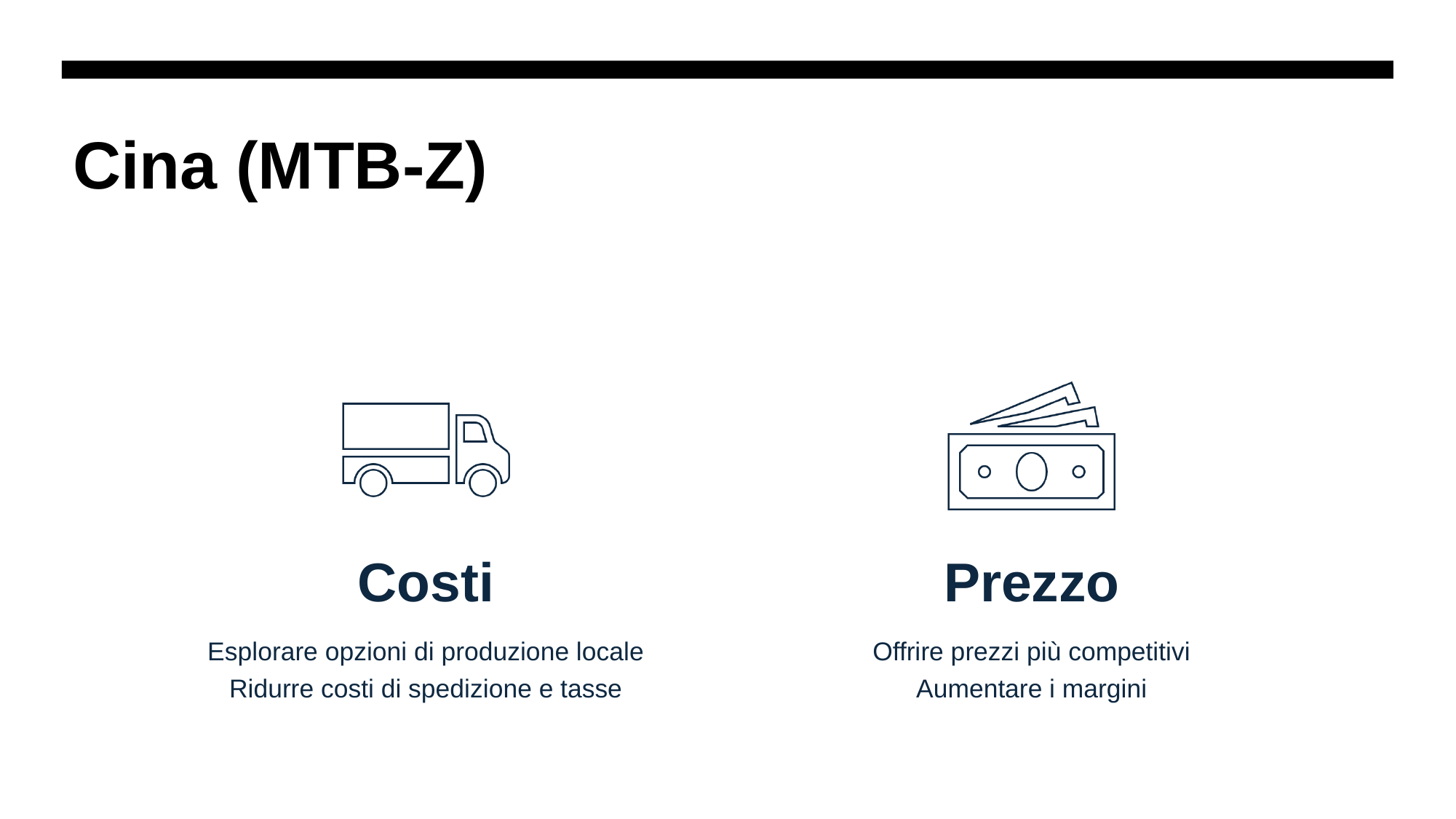

# Cina (MTB-Z)
Costi
Esplorare opzioni di produzione locale
Ridurre costi di spedizione e tasse
Prezzo
Offrire prezzi più competitivi
Aumentare i margini